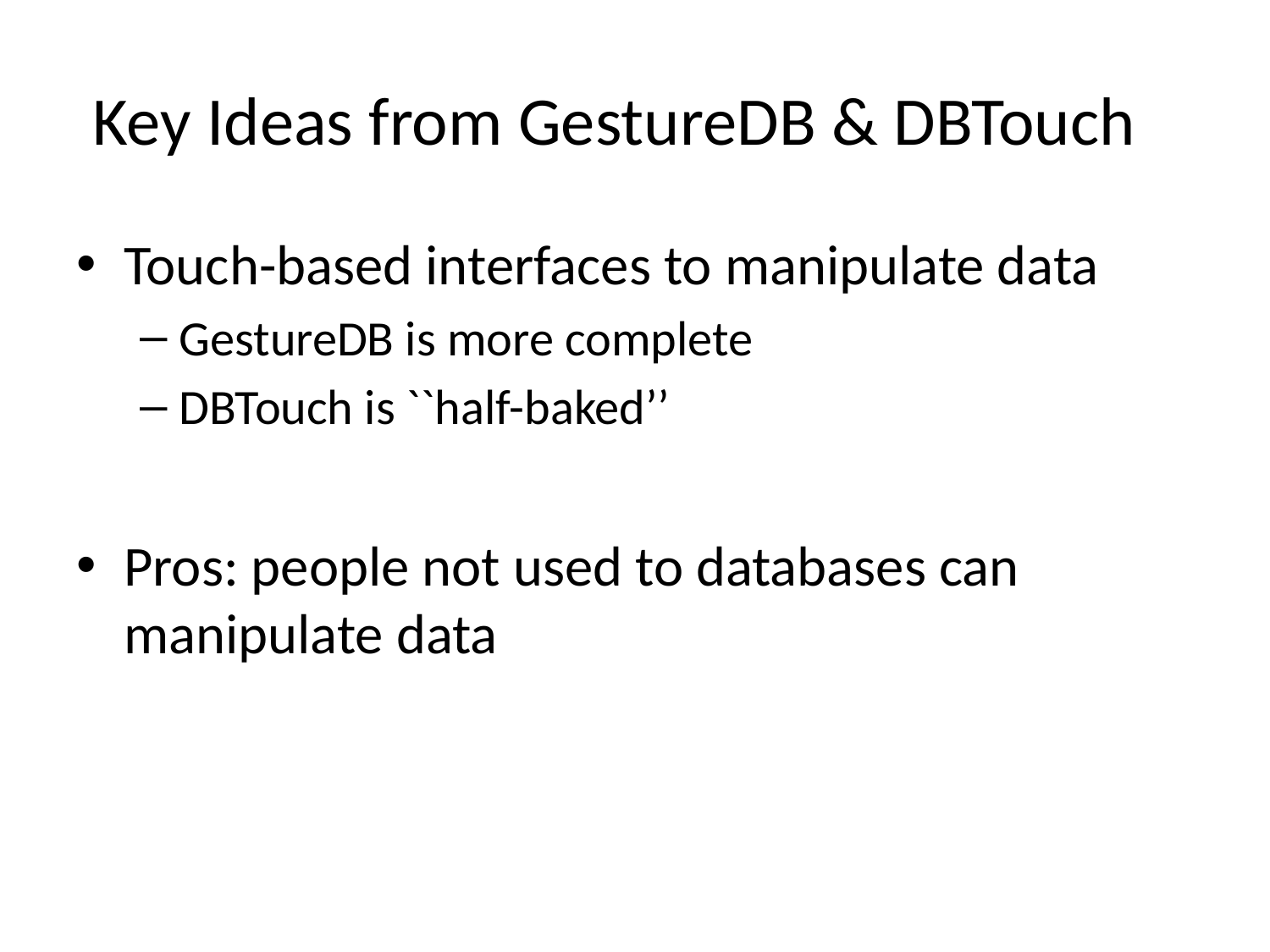

# Key Ideas from GestureDB & DBTouch
Touch-based interfaces to manipulate data
GestureDB is more complete
DBTouch is ``half-baked’’

Pros: people not used to databases can manipulate data